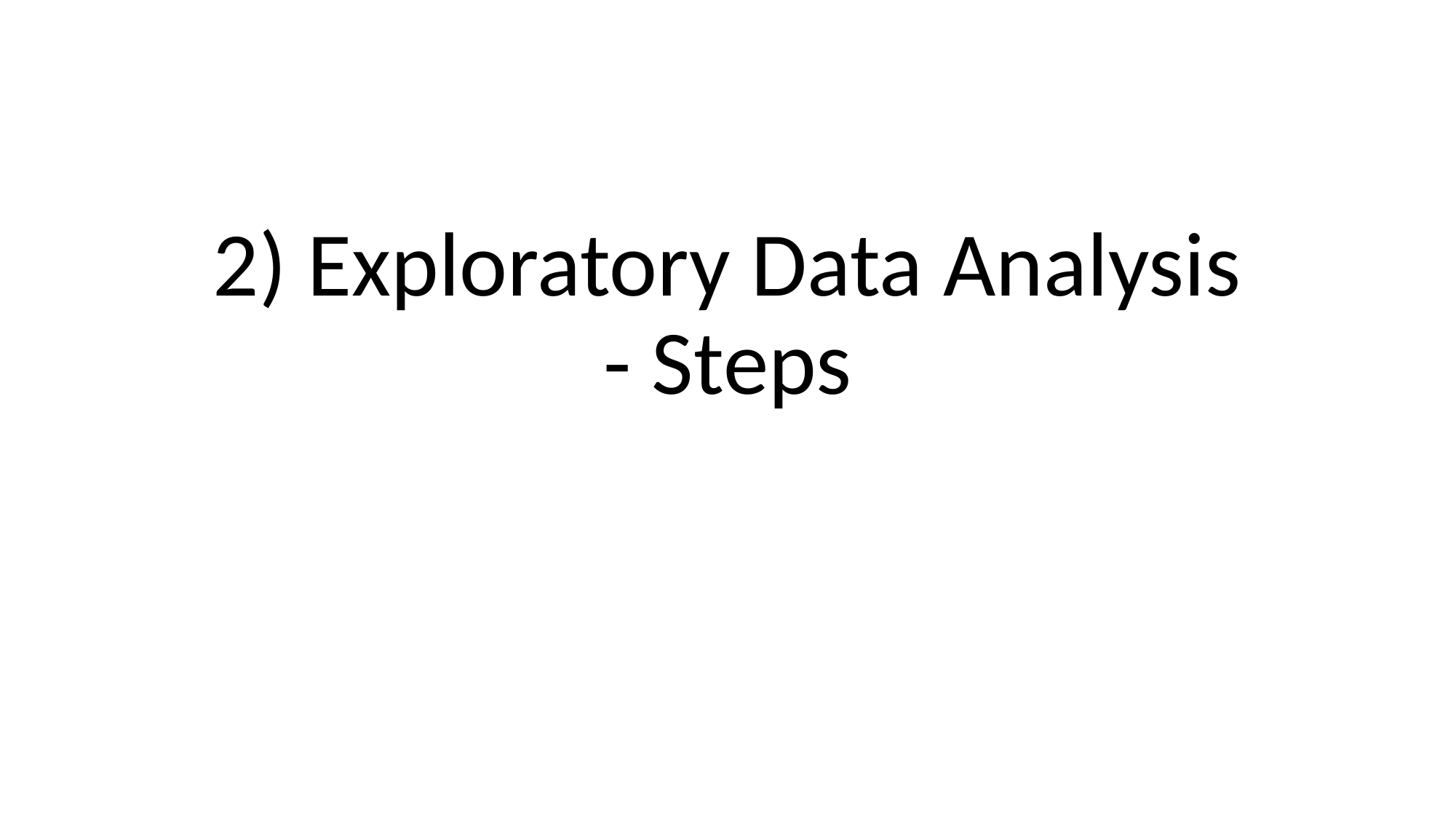

# 2) Exploratory Data Analysis - Steps